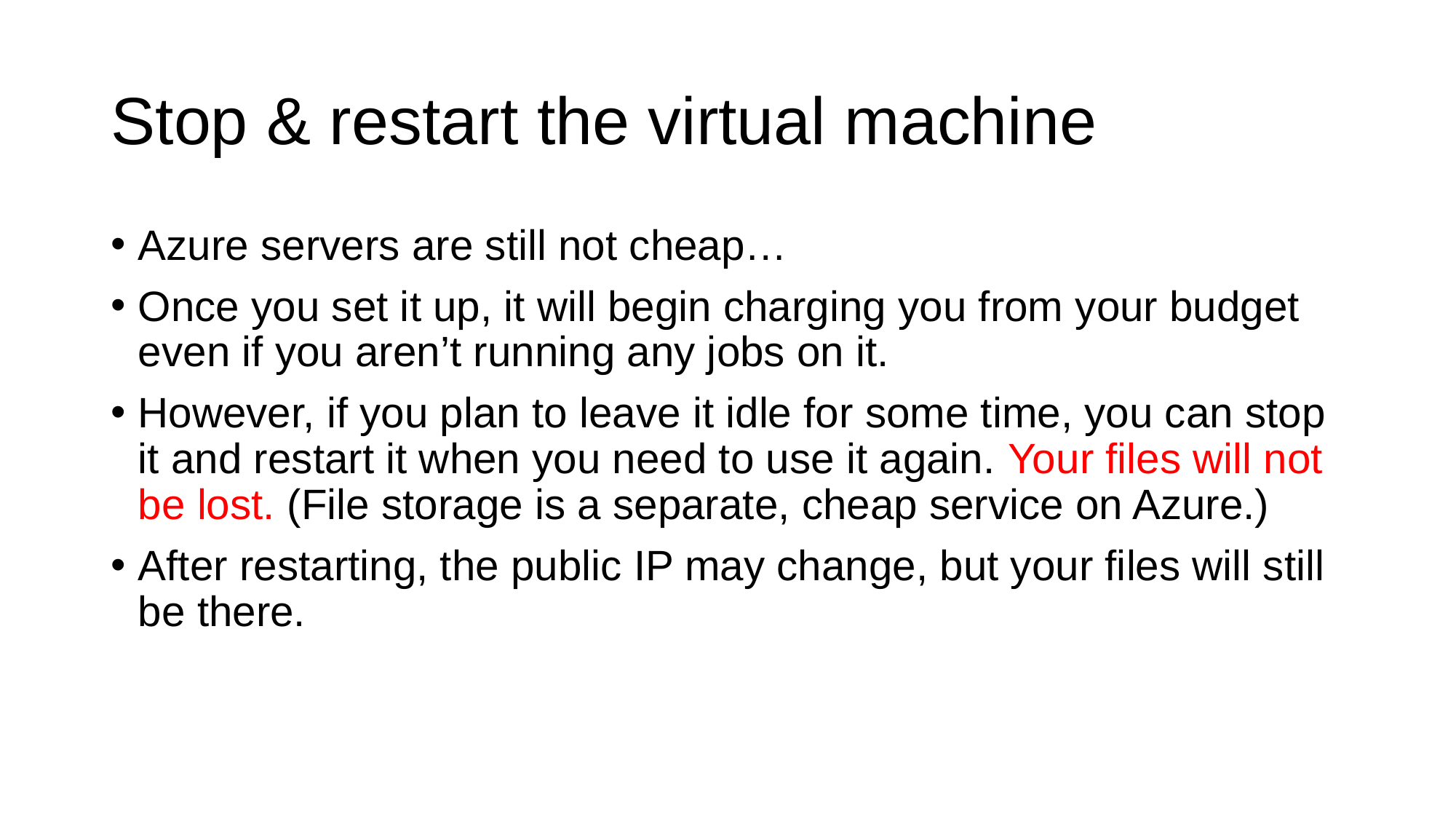

# Stop & restart the virtual machine
Azure servers are still not cheap…
Once you set it up, it will begin charging you from your budget even if you aren’t running any jobs on it.
However, if you plan to leave it idle for some time, you can stop it and restart it when you need to use it again. Your files will not be lost. (File storage is a separate, cheap service on Azure.)
After restarting, the public IP may change, but your files will still be there.